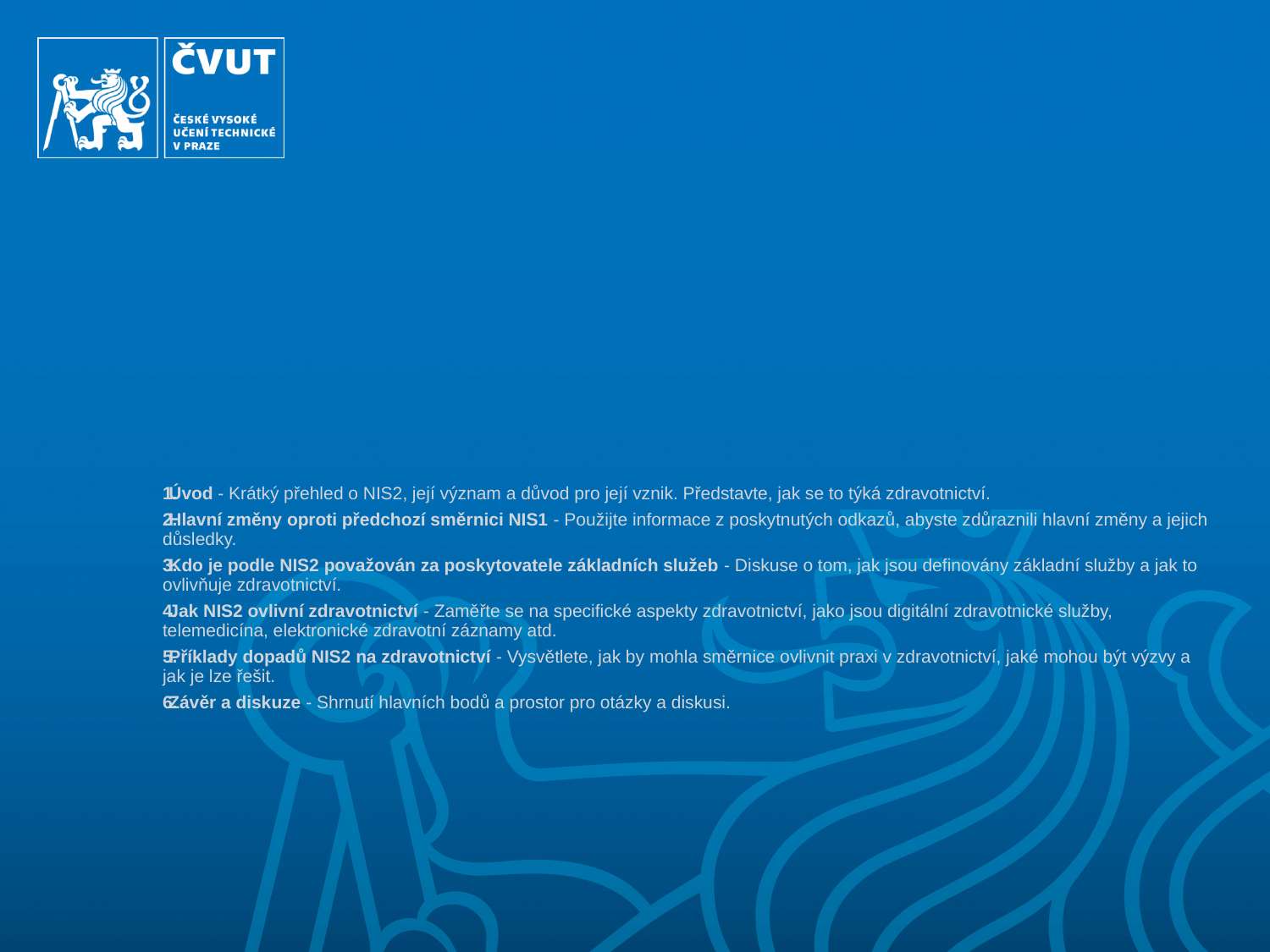

#
Úvod - Krátký přehled o NIS2, její význam a důvod pro její vznik. Představte, jak se to týká zdravotnictví.
Hlavní změny oproti předchozí směrnici NIS1 - Použijte informace z poskytnutých odkazů, abyste zdůraznili hlavní změny a jejich důsledky.
Kdo je podle NIS2 považován za poskytovatele základních služeb - Diskuse o tom, jak jsou definovány základní služby a jak to ovlivňuje zdravotnictví.
Jak NIS2 ovlivní zdravotnictví - Zaměřte se na specifické aspekty zdravotnictví, jako jsou digitální zdravotnické služby, telemedicína, elektronické zdravotní záznamy atd.
Příklady dopadů NIS2 na zdravotnictví - Vysvětlete, jak by mohla směrnice ovlivnit praxi v zdravotnictví, jaké mohou být výzvy a jak je lze řešit.
Závěr a diskuze - Shrnutí hlavních bodů a prostor pro otázky a diskusi.